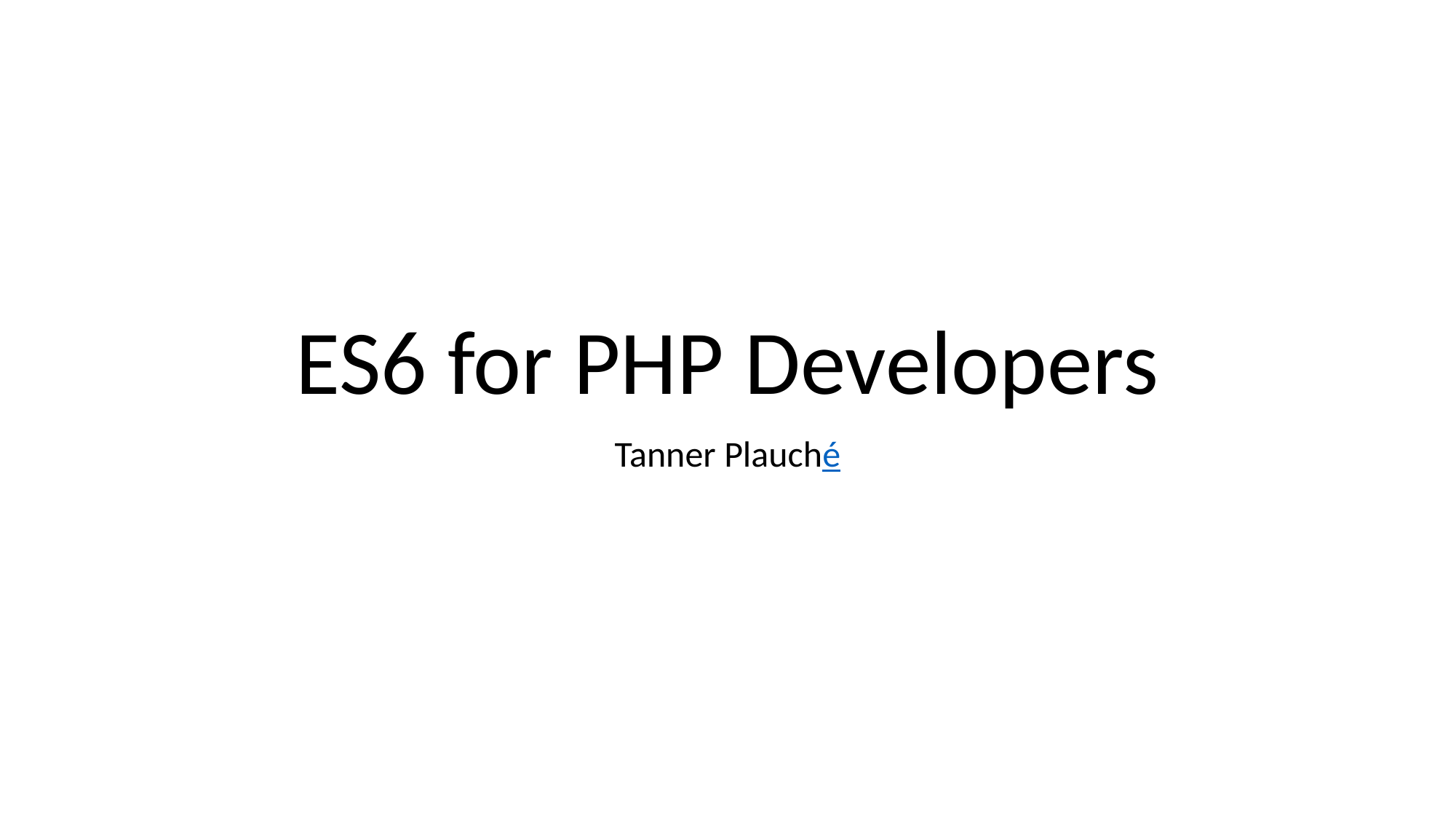

# ES6 for PHP Developers
Tanner Plauché